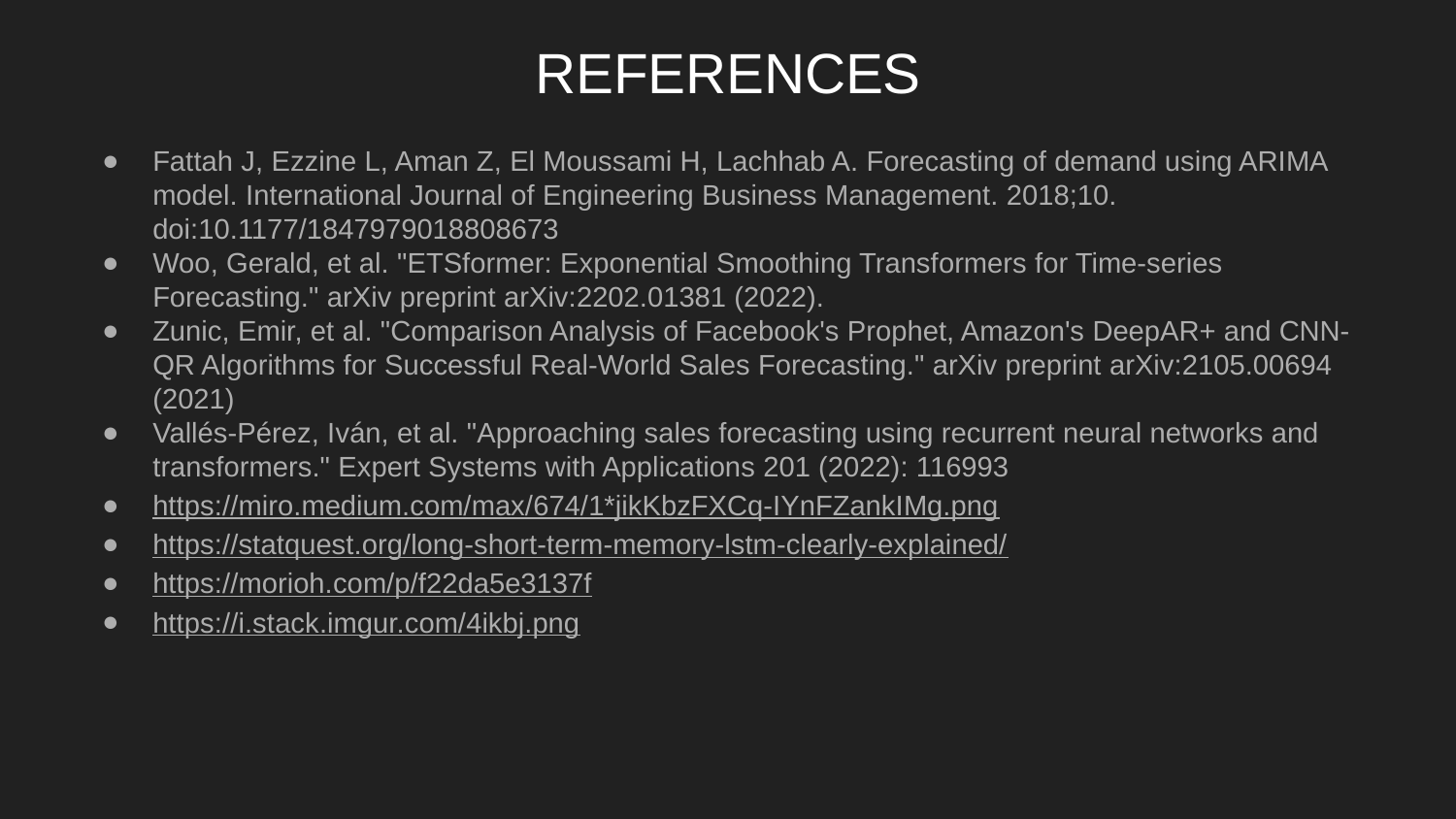

REFERENCES
Fattah J, Ezzine L, Aman Z, El Moussami H, Lachhab A. Forecasting of demand using ARIMA model. International Journal of Engineering Business Management. 2018;10. doi:10.1177/1847979018808673
Woo, Gerald, et al. "ETSformer: Exponential Smoothing Transformers for Time-series Forecasting." arXiv preprint arXiv:2202.01381 (2022).
Zunic, Emir, et al. "Comparison Analysis of Facebook's Prophet, Amazon's DeepAR+ and CNN-QR Algorithms for Successful Real-World Sales Forecasting." arXiv preprint arXiv:2105.00694 (2021)
Vallés-Pérez, Iván, et al. "Approaching sales forecasting using recurrent neural networks and transformers." Expert Systems with Applications 201 (2022): 116993
https://miro.medium.com/max/674/1*jikKbzFXCq-IYnFZankIMg.png
https://statquest.org/long-short-term-memory-lstm-clearly-explained/
https://morioh.com/p/f22da5e3137f
https://i.stack.imgur.com/4ikbj.png